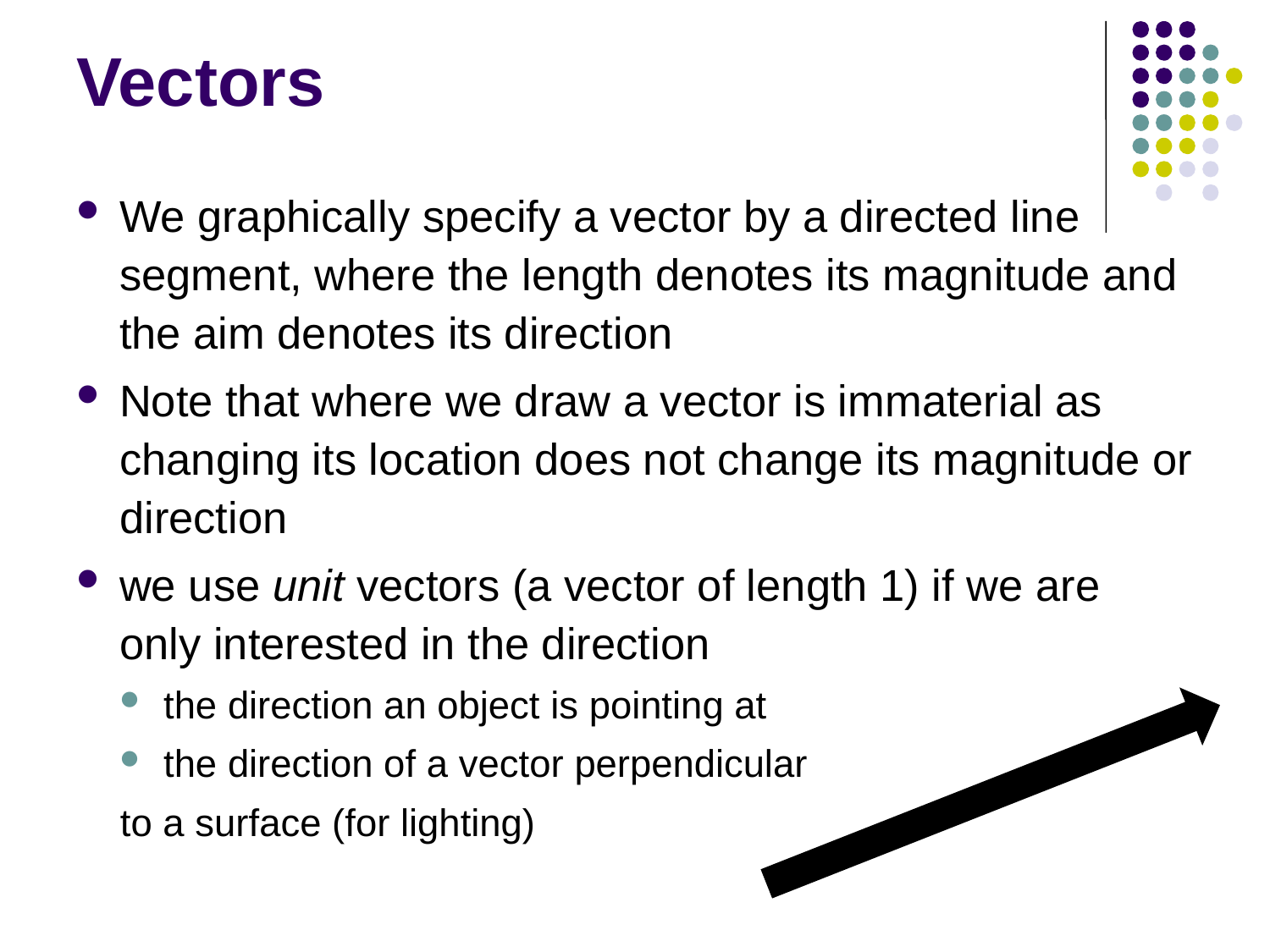

# Vectors
We graphically specify a vector by a directed line segment, where the length denotes its magnitude and the aim denotes its direction
Note that where we draw a vector is immaterial as changing its location does not change its magnitude or direction
we use unit vectors (a vector of length 1) if we are only interested in the direction
the direction an object is pointing at
the direction of a vector perpendicular
to a surface (for lighting)